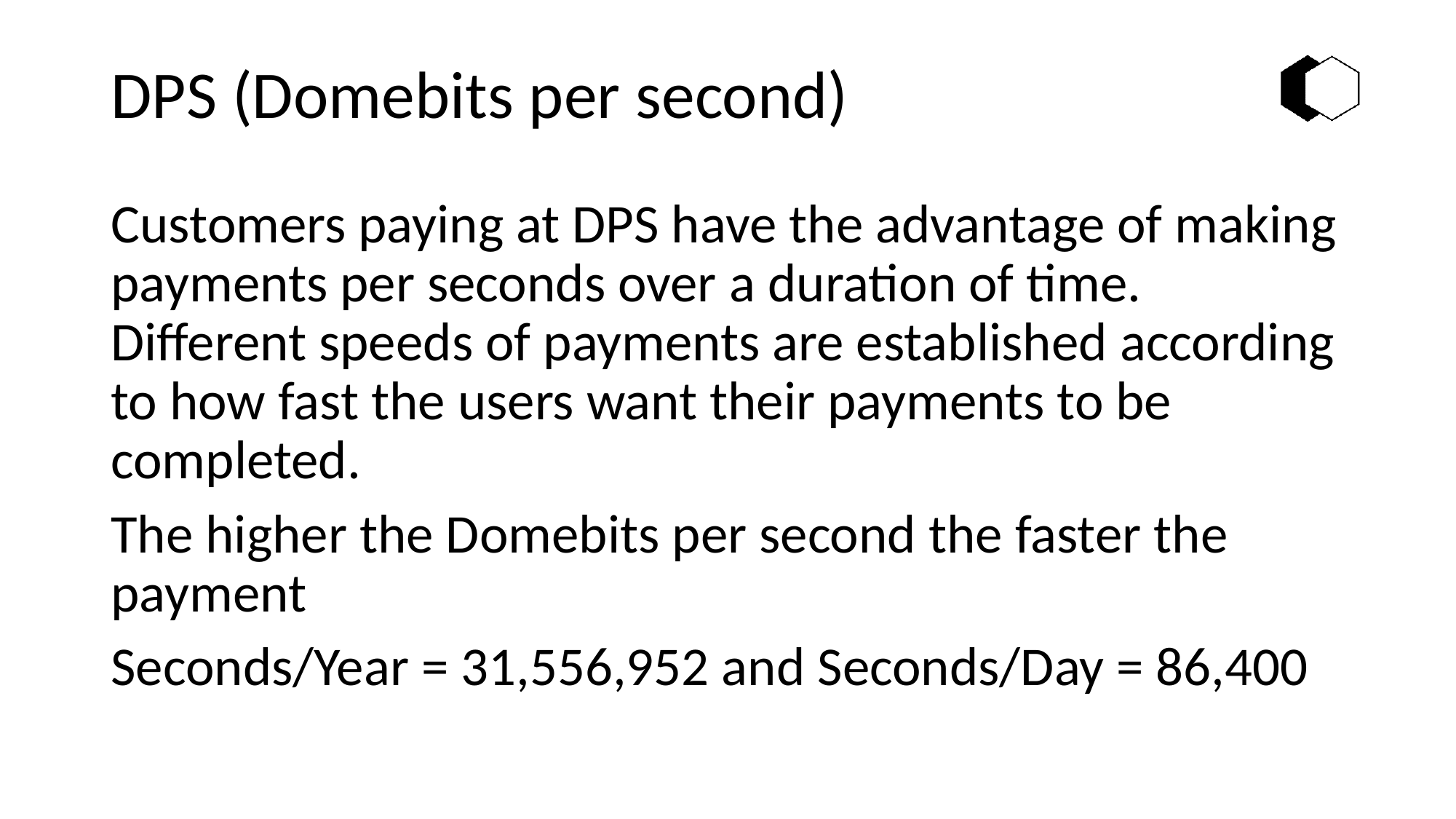

# DPS (Domebits per second)
Customers paying at DPS have the advantage of making payments per seconds over a duration of time. Different speeds of payments are established according to how fast the users want their payments to be completed.
The higher the Domebits per second the faster the payment
Seconds/Year = 31,556,952 and Seconds/Day = 86,400